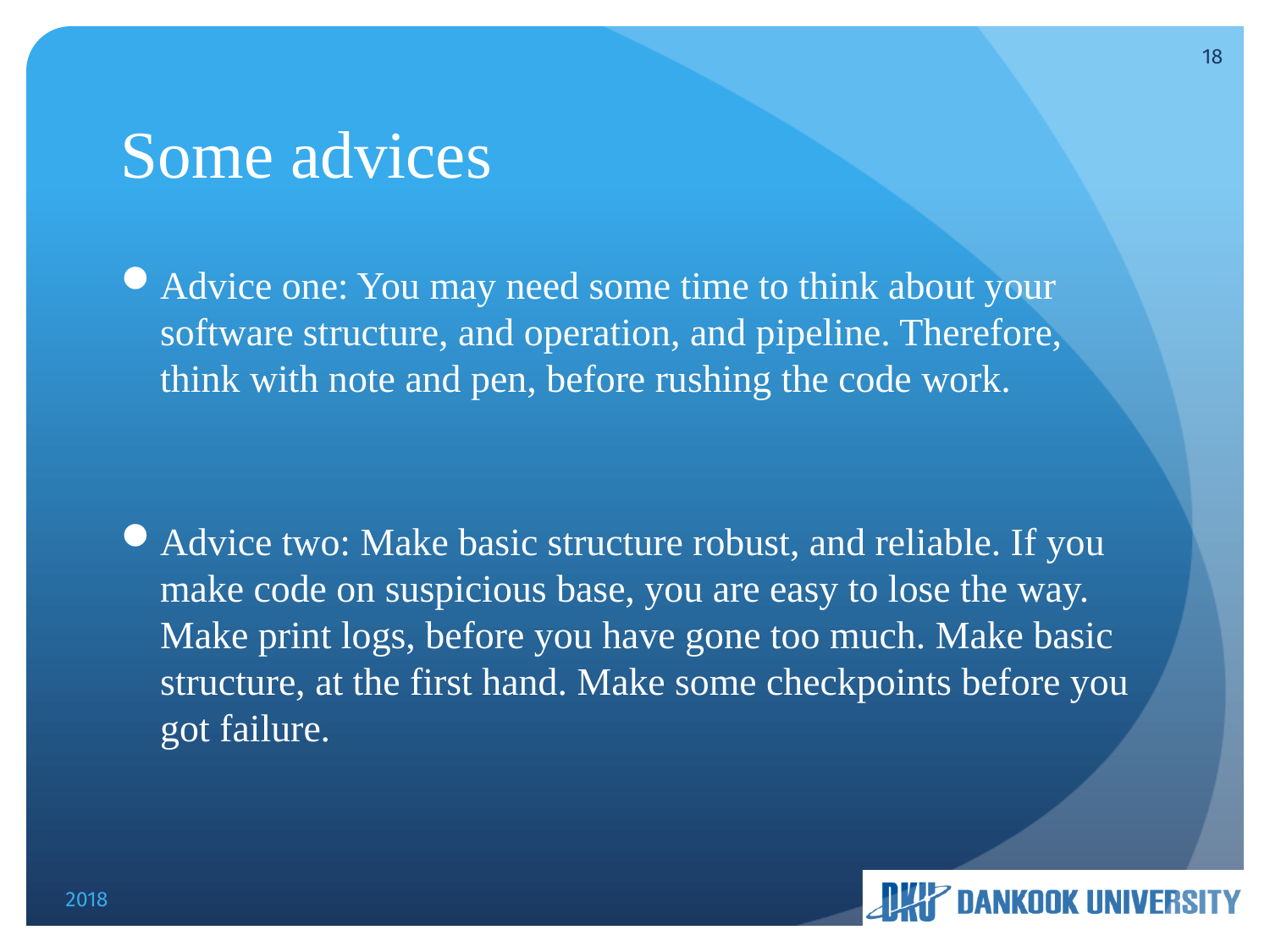

18
# Some advices
Advice one: You may need some time to think about your software structure, and operation, and pipeline. Therefore, think with note and pen, before rushing the code work.

Advice two: Make basic structure robust, and reliable. If you make code on suspicious base, you are easy to lose the way. Make print logs, before you have gone too much. Make basic structure, at the first hand. Make some checkpoints before you got failure.

2018